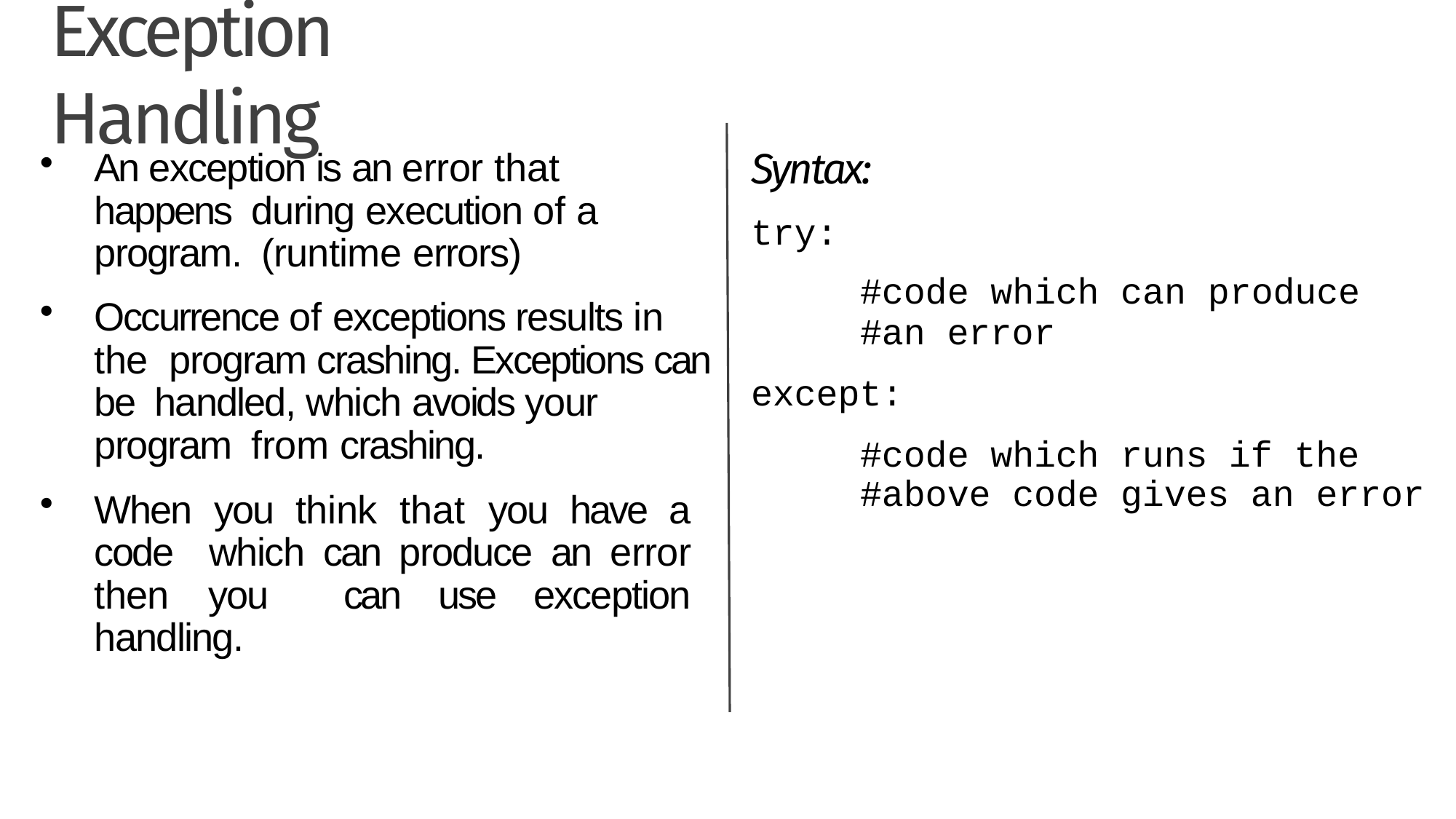

# Exception Handling
Syntax:
try:
#code which can produce
#an error
except:
#code which runs if the  #above code gives an error

An exception is an error that happens  during execution of a program.  (runtime errors)
Occurrence of exceptions results in the  program crashing. Exceptions can be  handled, which avoids your program  from crashing.
When you think that you have a code  which can produce an error then you  can use exception handling.
CC4002NA INFORMATION SYSTEMS
16 April 2018
14